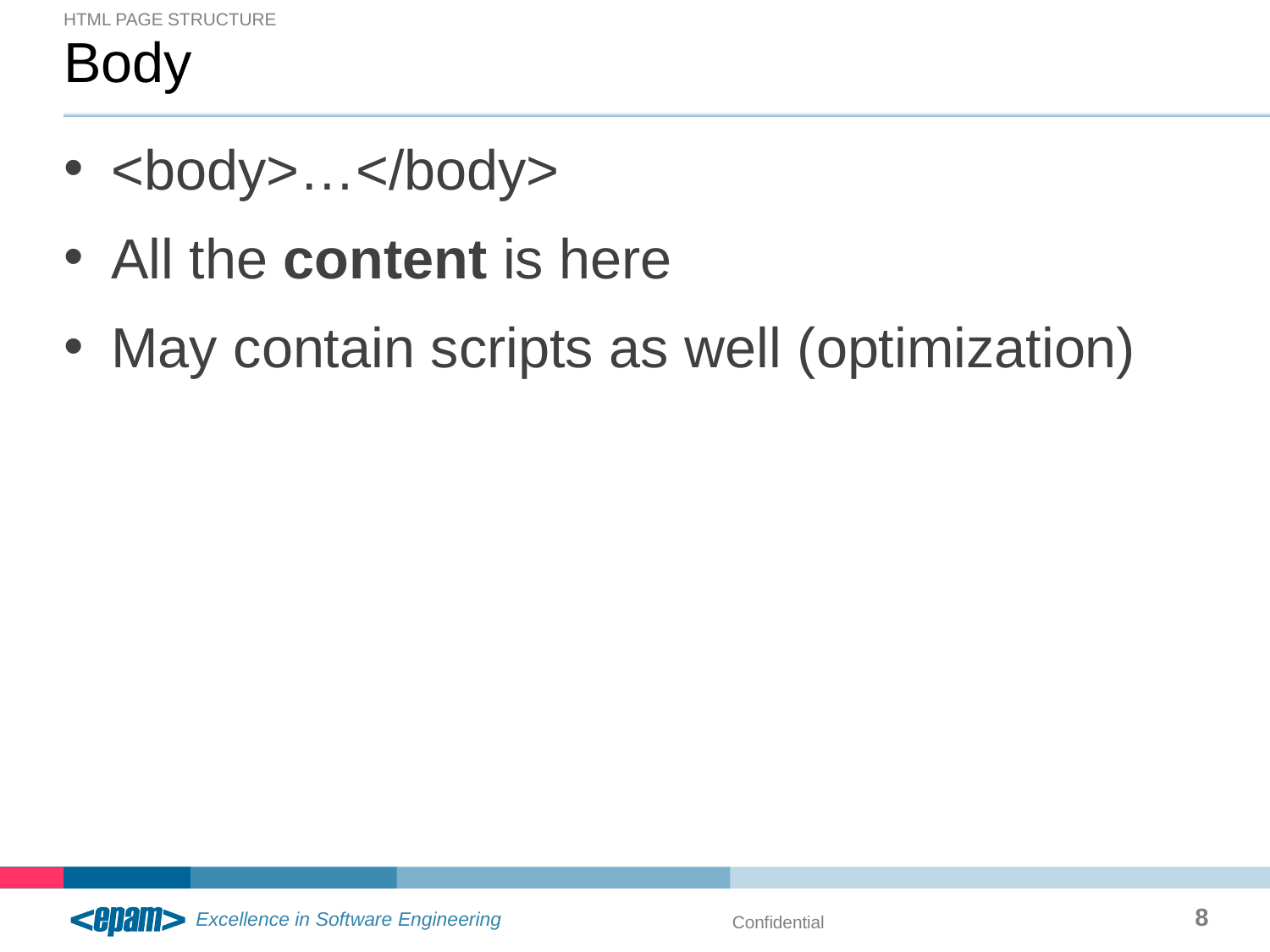

HTML Page structure
# Body
<body>…</body>
All the content is here
May contain scripts as well (optimization)

8
Confidential